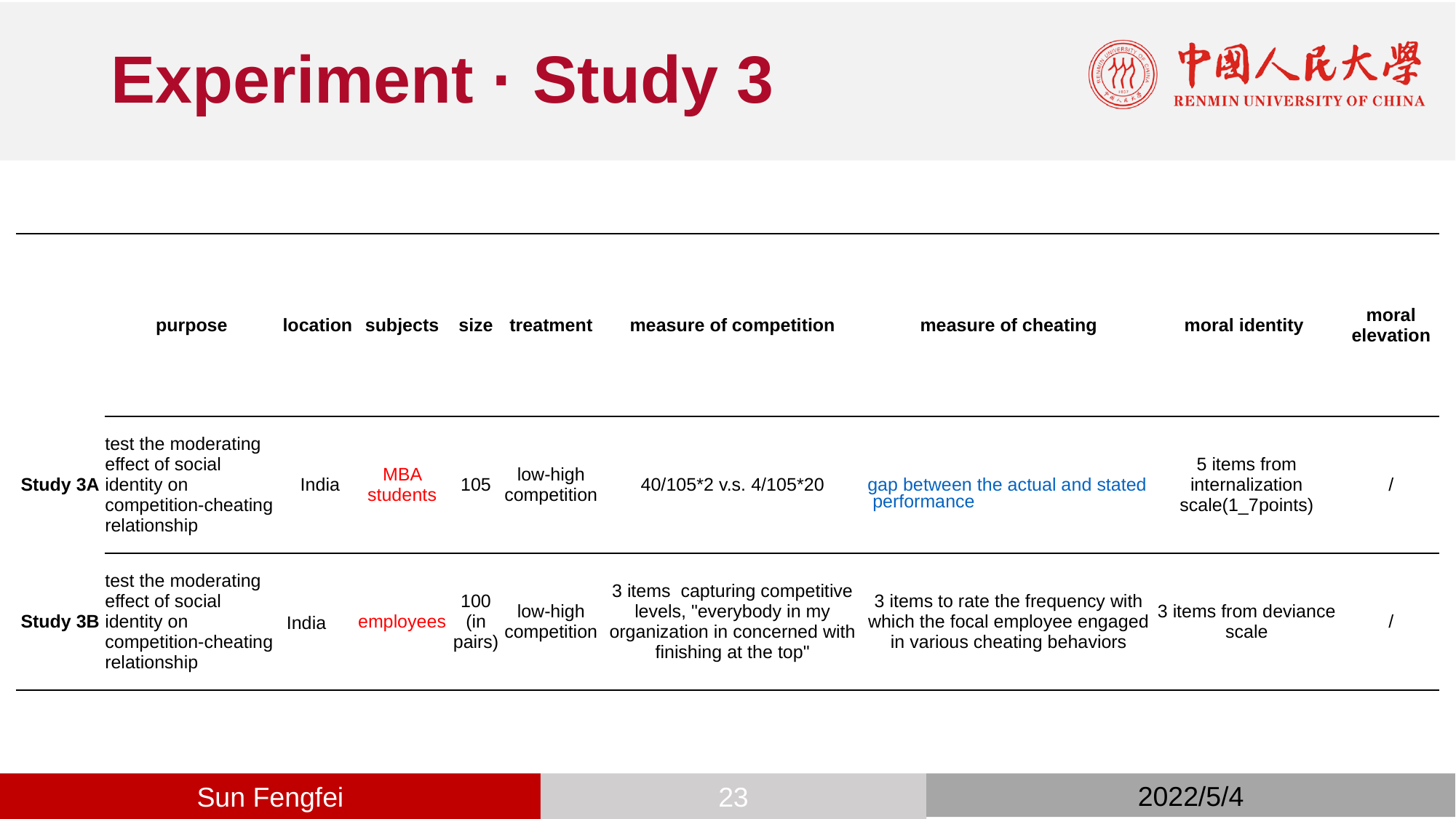

# Experiment · Study 3

|  | purpose | location | subjects | size | treatment | measure of competition | measure of cheating | moral identity | moral elevation |
| --- | --- | --- | --- | --- | --- | --- | --- | --- | --- |
| Study 3A | test the moderating effect of social identity on competition-cheating relationship | India | MBA students | 105 | low-high competition | 40/105\*2 v.s. 4/105\*20 | gap between the actual and stated performance | 5 items from internalization scale(1\_7points) | / |
| Study 3B | test the moderating effect of social identity on competition-cheating relationship | India | employees | 100 (in pairs) | low-high competition | 3 items capturing competitive levels, "everybody in my organization in concerned with finishing at the top" | 3 items to rate the frequency with which the focal employee engaged in various cheating behaviors | 3 items from deviance scale | / |